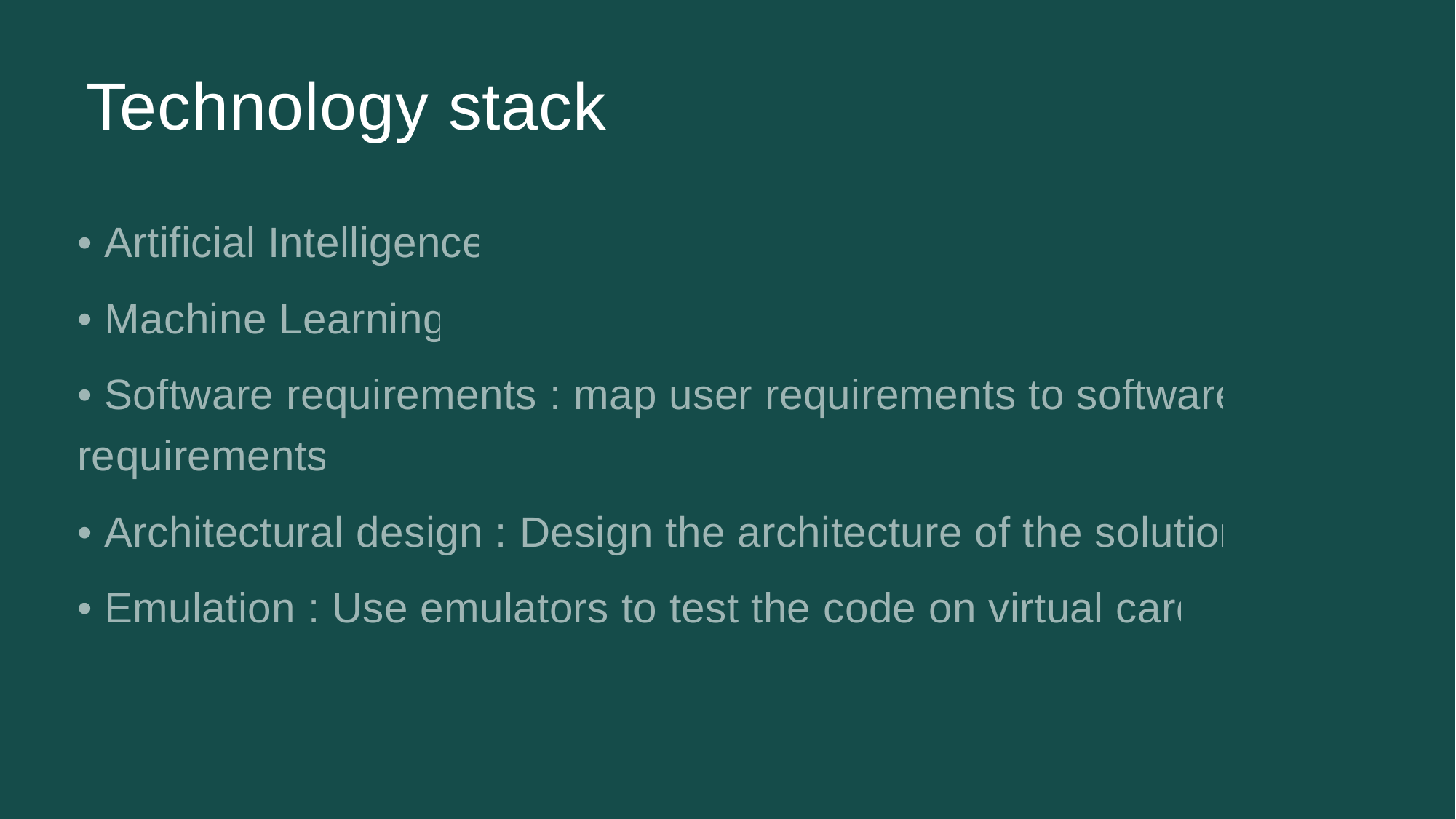

# Technology stack
• Artificial Intelligence
• Machine Learning
• Software requirements : map user requirements to software requirements
• Architectural design : Design the architecture of the solution
• Emulation : Use emulators to test the code on virtual card